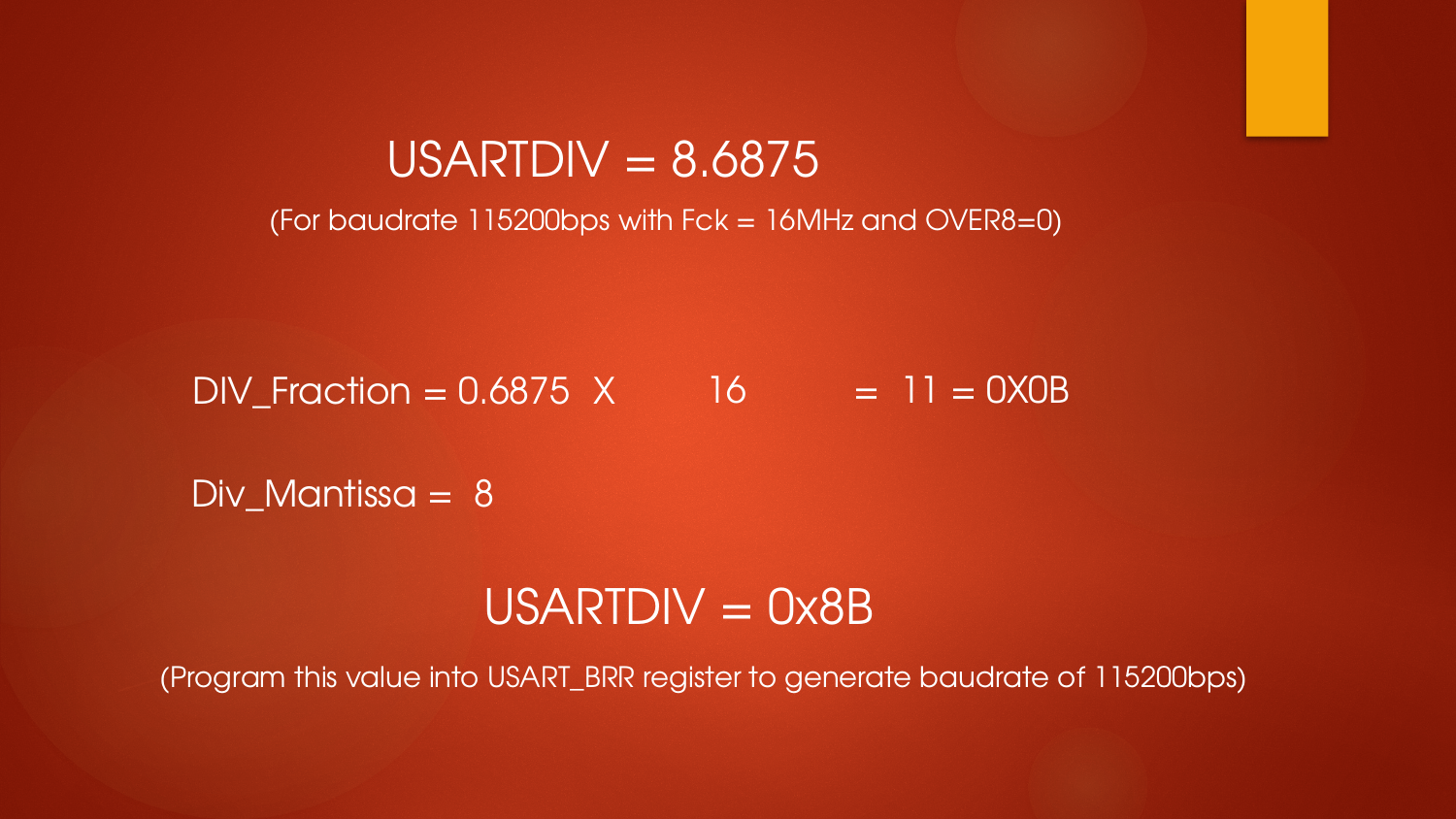

USARTDIV = 8.6875
(For baudrate 115200bps with Fck = 16MHz and OVER8=0)
16
=  11 = 0X0B
X
DIV_Fraction = 0.6875
Div_Mantissa =  8
USARTDIV = 0x8B
(Program this value into USART_BRR register to generate baudrate of 115200bps)